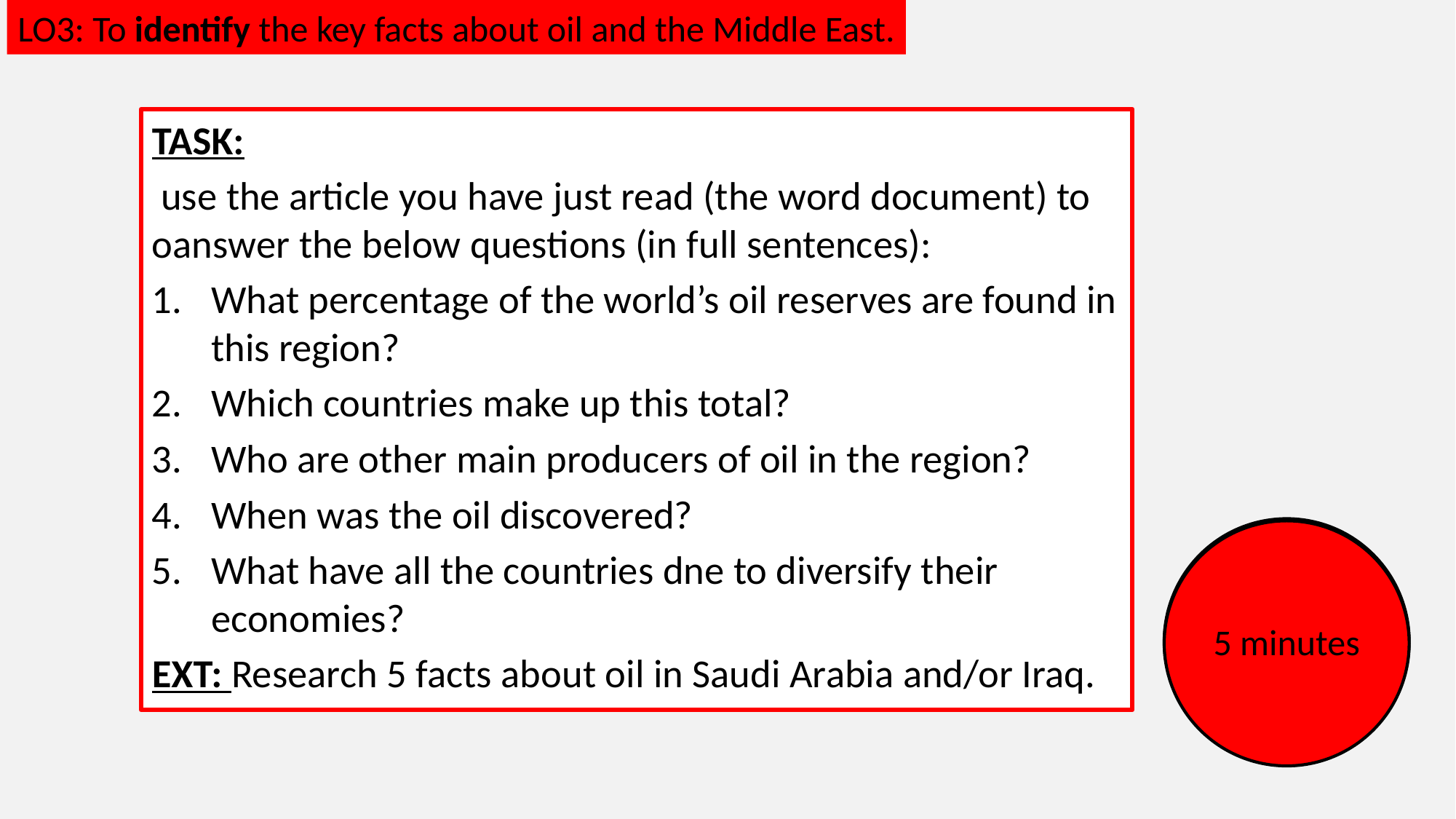

LO3: To identify the key facts about oil and the Middle East.
TASK:
 use the article you have just read (the word document) to oanswer the below questions (in full sentences):
What percentage of the world’s oil reserves are found in this region?
Which countries make up this total?
Who are other main producers of oil in the region?
When was the oil discovered?
What have all the countries dne to diversify their economies?
EXT: Research 5 facts about oil in Saudi Arabia and/or Iraq.

5 minutes